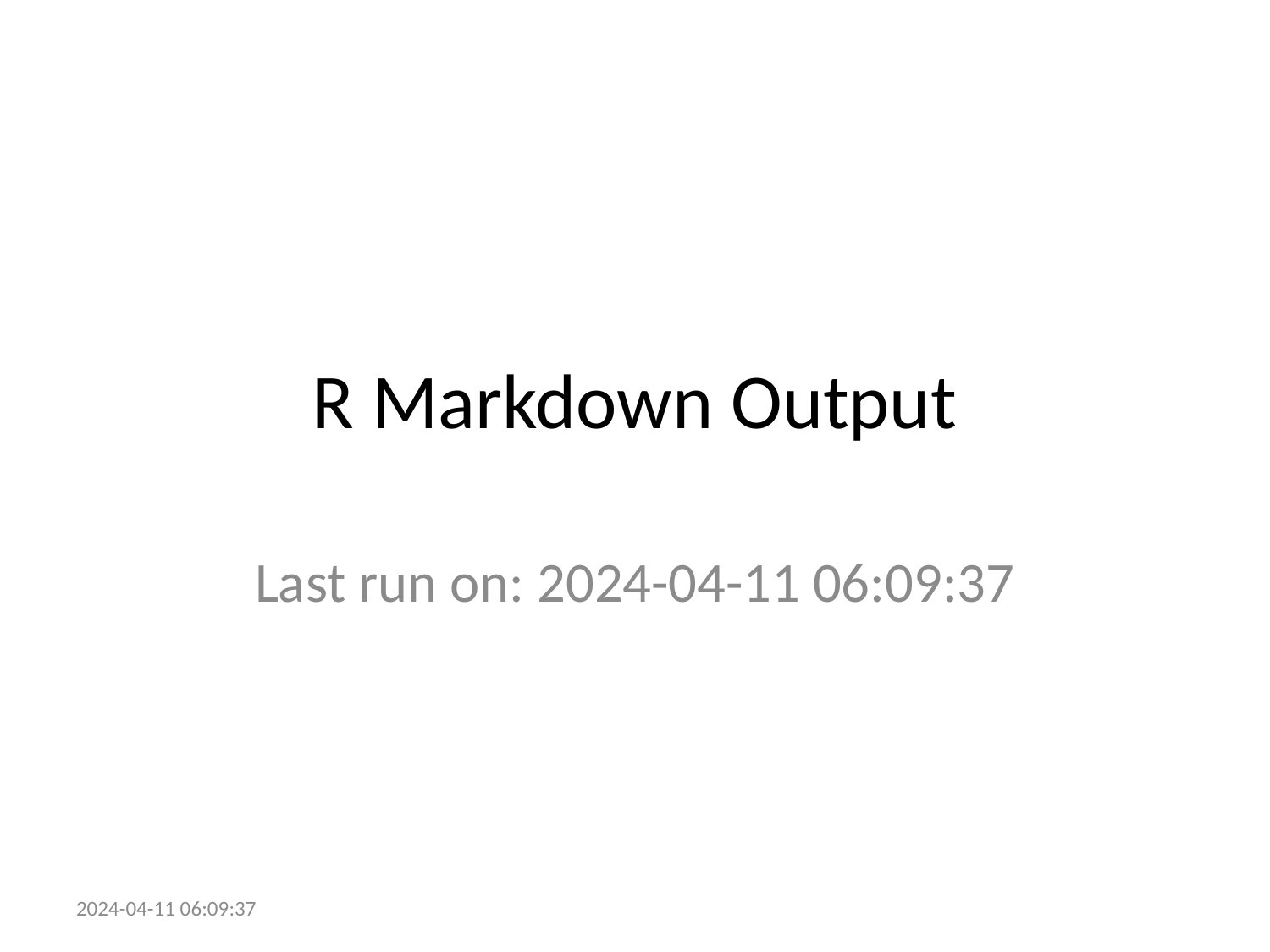

# R Markdown Output
Last run on: 2024-04-11 06:09:37
2024-04-11 06:09:37